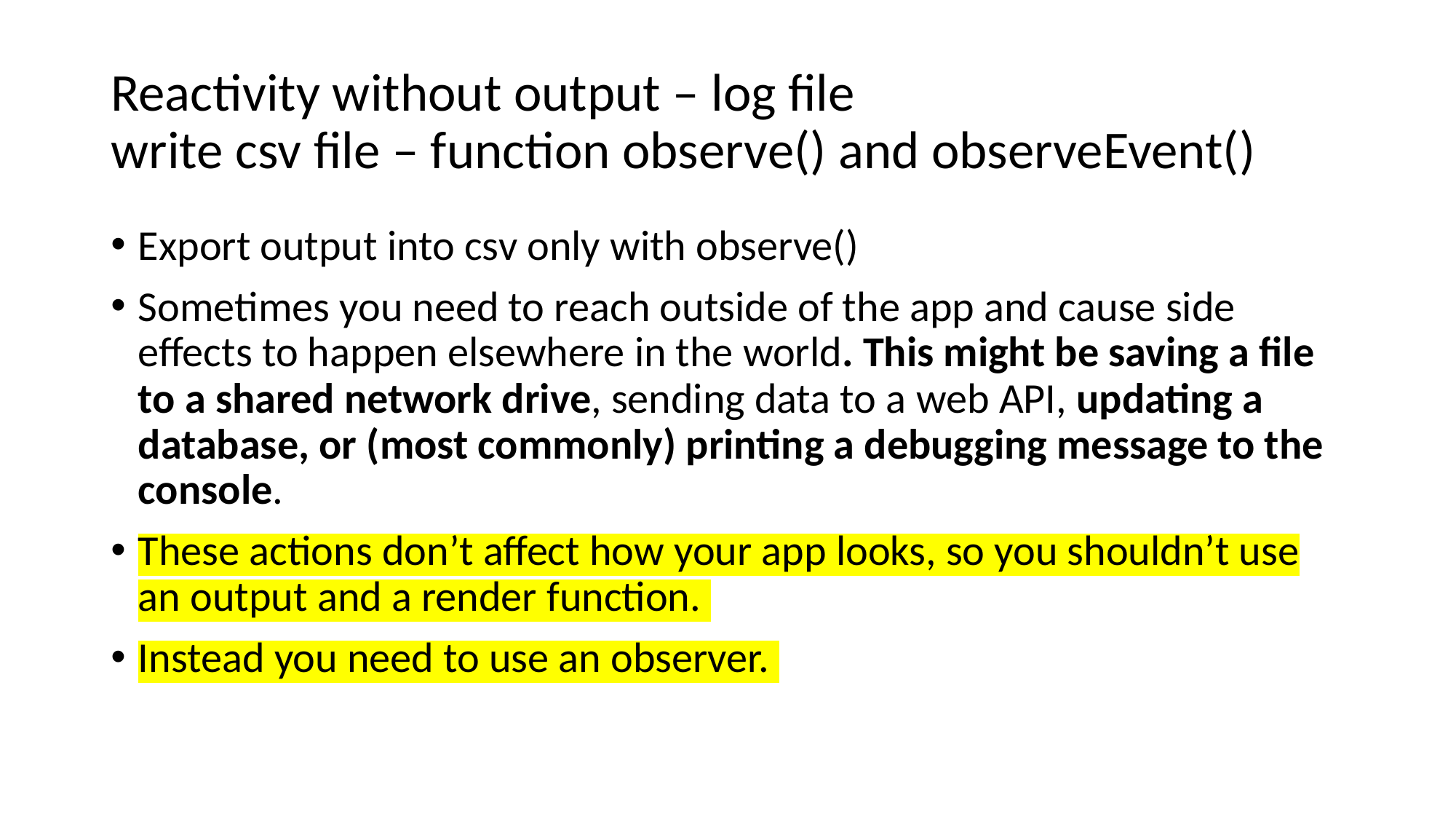

# Reactivity without output – log file write csv file – function observe() and observeEvent()
Export output into csv only with observe()
Sometimes you need to reach outside of the app and cause side effects to happen elsewhere in the world. This might be saving a file to a shared network drive, sending data to a web API, updating a database, or (most commonly) printing a debugging message to the console.
These actions don’t affect how your app looks, so you shouldn’t use an output and a render function.
Instead you need to use an observer.